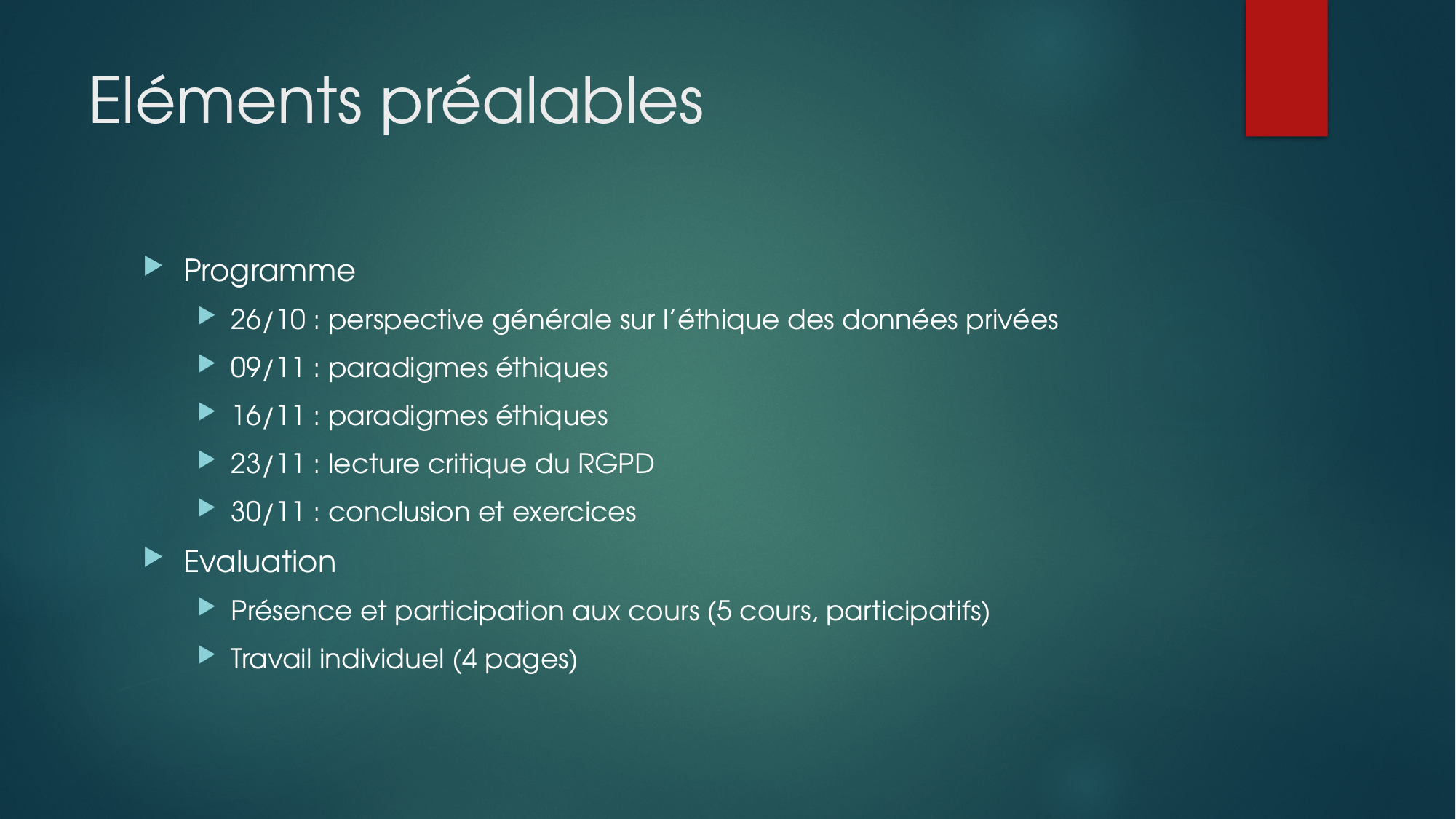

# Eléments préalables
Programme
26/10 : perspective générale sur l’éthique des données privées
09/11 : paradigmes éthiques
16/11 : paradigmes éthiques
23/11 : lecture critique du RGPD
30/11 : conclusion et exercices
Evaluation
Présence et participation aux cours (5 cours, participatifs)
Travail individuel (4 pages)